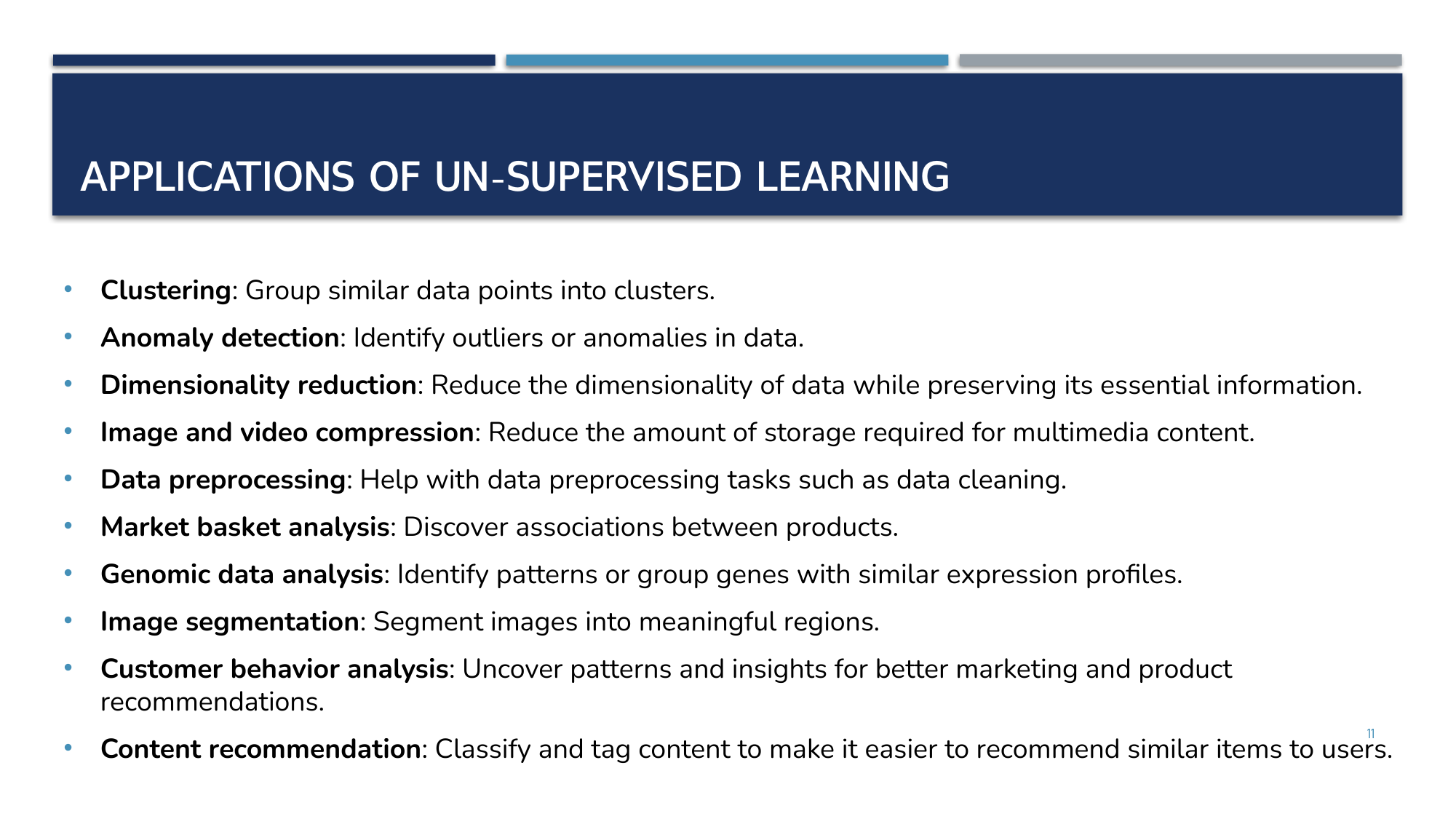

# Applications of un-Supervised Learning
Clustering: Group similar data points into clusters.
Anomaly detection: Identify outliers or anomalies in data.
Dimensionality reduction: Reduce the dimensionality of data while preserving its essential information.
Image and video compression: Reduce the amount of storage required for multimedia content.
Data preprocessing: Help with data preprocessing tasks such as data cleaning.
Market basket analysis: Discover associations between products.
Genomic data analysis: Identify patterns or group genes with similar expression profiles.
Image segmentation: Segment images into meaningful regions.
Customer behavior analysis: Uncover patterns and insights for better marketing and product recommendations.
Content recommendation: Classify and tag content to make it easier to recommend similar items to users.
11